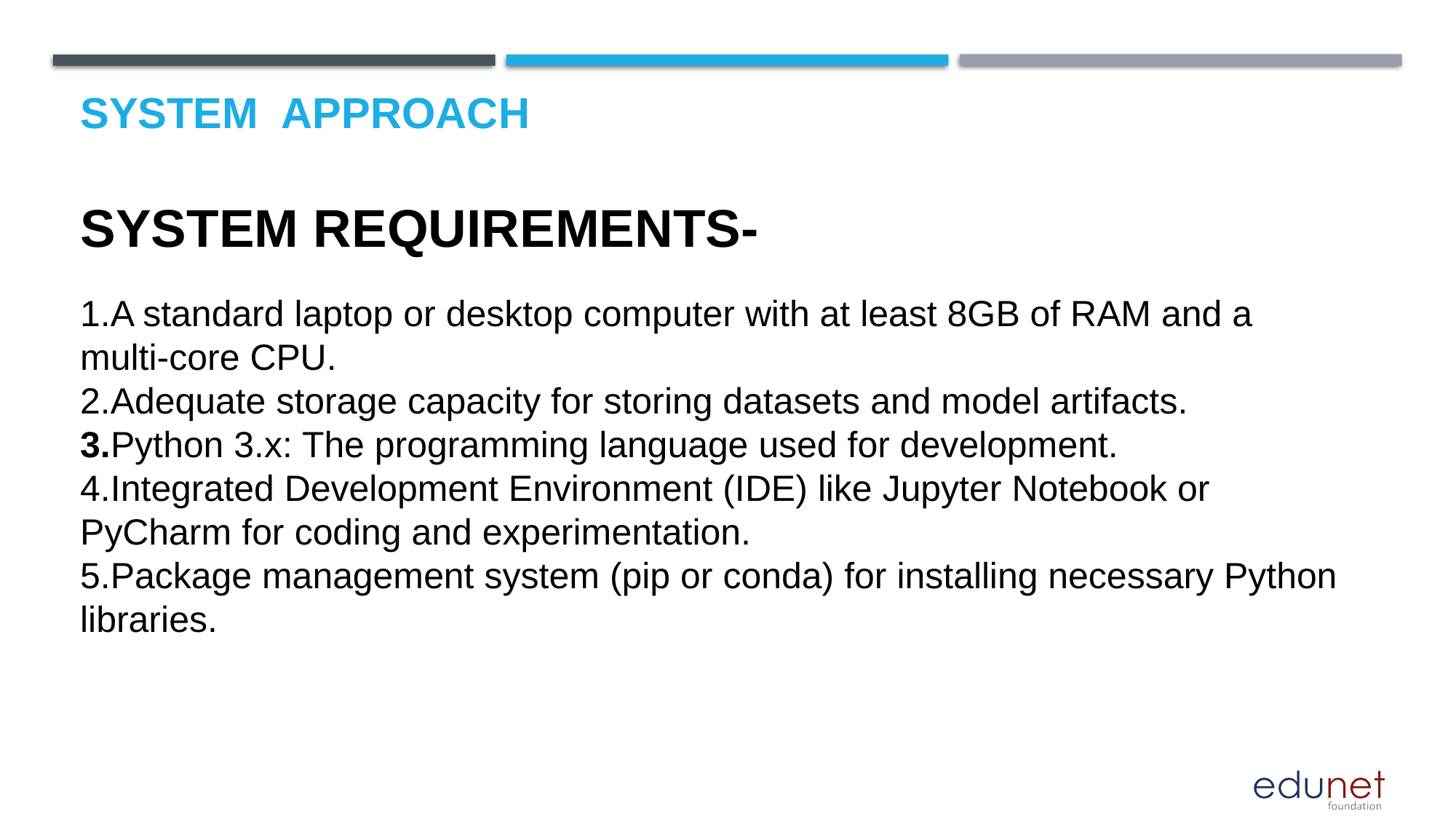

# System  Approach
SYSTEM REQUIREMENTS-

1.A standard laptop or desktop computer with at least 8GB of RAM and a multi-core CPU.
2.Adequate storage capacity for storing datasets and model artifacts.
3.Python 3.x: The programming language used for development.
4.Integrated Development Environment (IDE) like Jupyter Notebook or PyCharm for coding and experimentation.
5.Package management system (pip or conda) for installing necessary Python libraries.